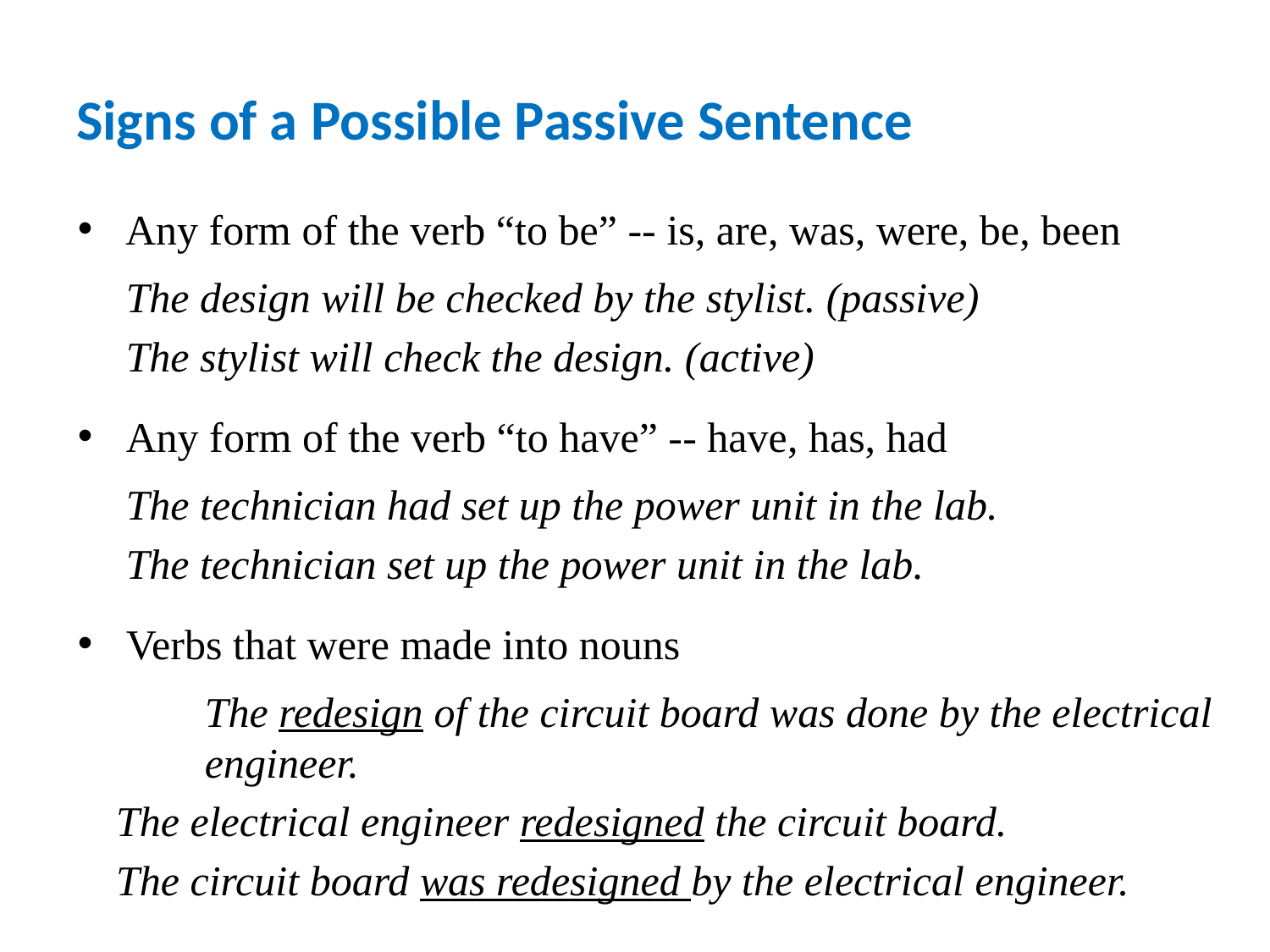

# Signs of a Possible Passive Sentence
Any form of the verb “to be” -- is, are, was, were, be, been
	The design will be checked by the stylist. (passive)
	The stylist will check the design. (active)
Any form of the verb “to have” -- have, has, had
	The technician had set up the power unit in the lab.
	The technician set up the power unit in the lab.
Verbs that were made into nouns
	The redesign of the circuit board was done by the electrical 	engineer.
The electrical engineer redesigned the circuit board.
The circuit board was redesigned by the electrical engineer.